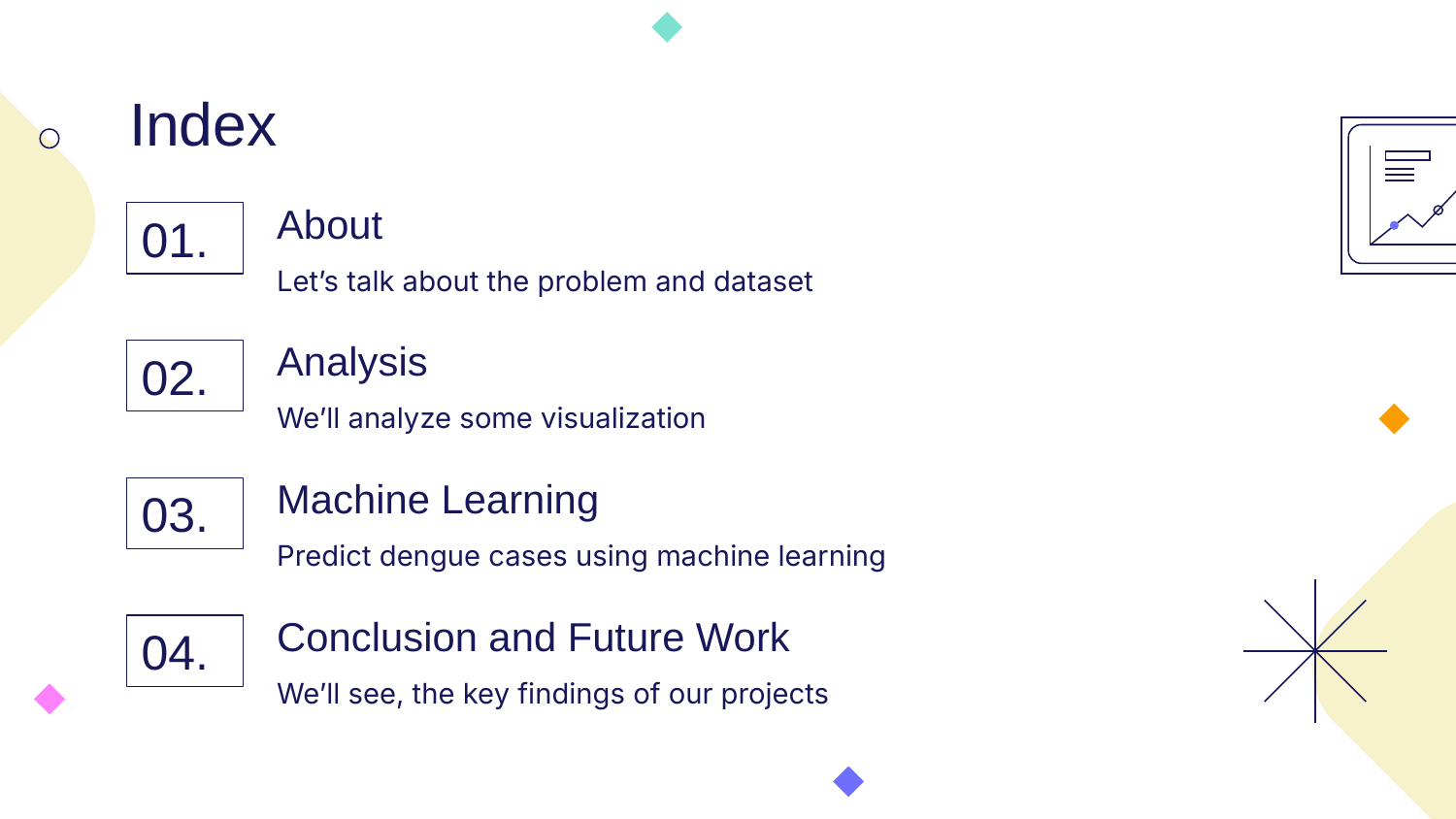

# Index

About
01.
Let’s talk about the problem and dataset
Analysis
02.
We’ll analyze some visualization
Machine Learning
03.
Predict dengue cases using machine learning
Conclusion and Future Work
04.
We’ll see, the key findings of our projects